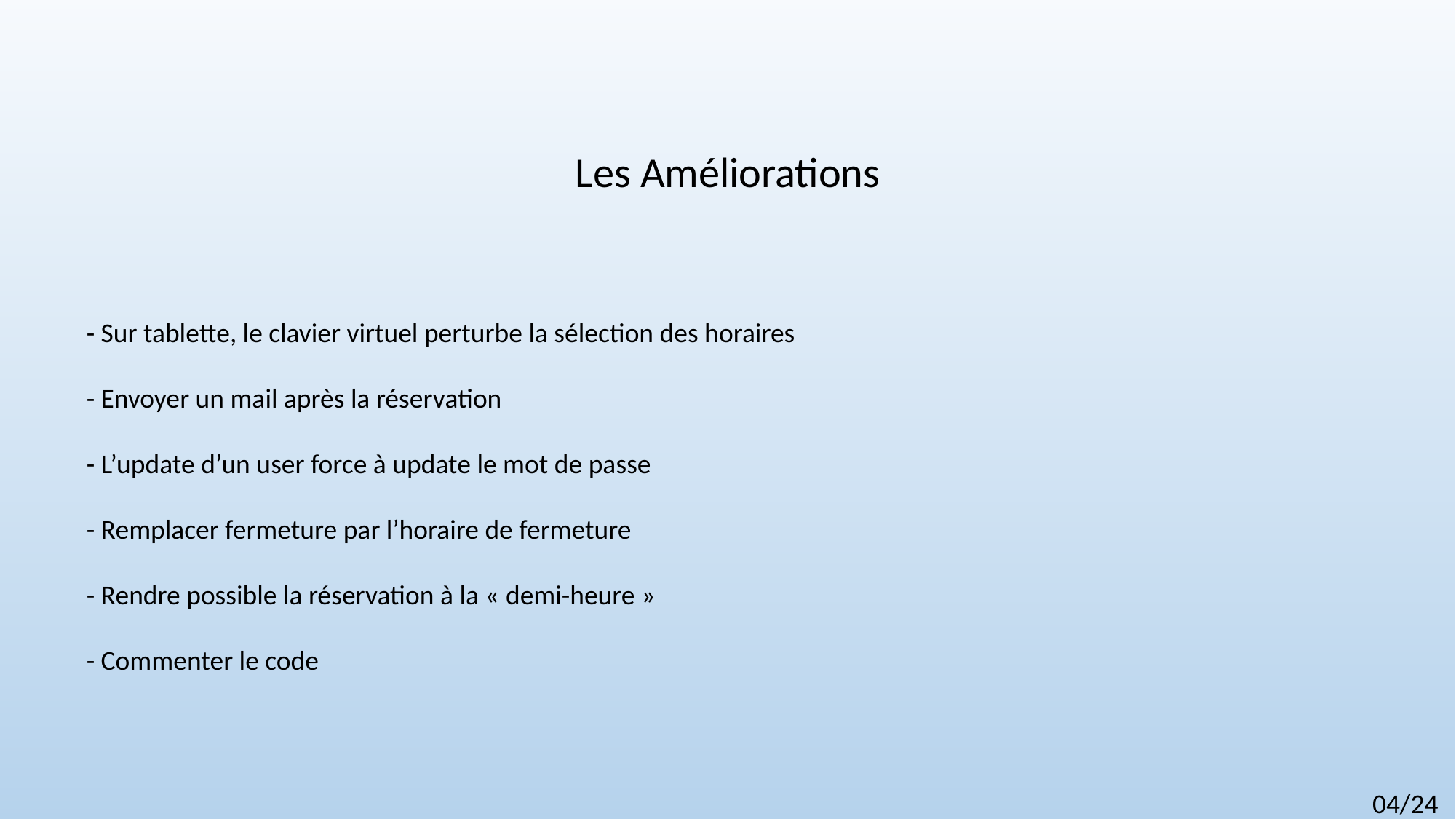

Les Améliorations
- Sur tablette, le clavier virtuel perturbe la sélection des horaires

- Envoyer un mail après la réservation

- L’update d’un user force à update le mot de passe

- Remplacer fermeture par l’horaire de fermeture

- Rendre possible la réservation à la « demi-heure »

- Commenter le code
04/24